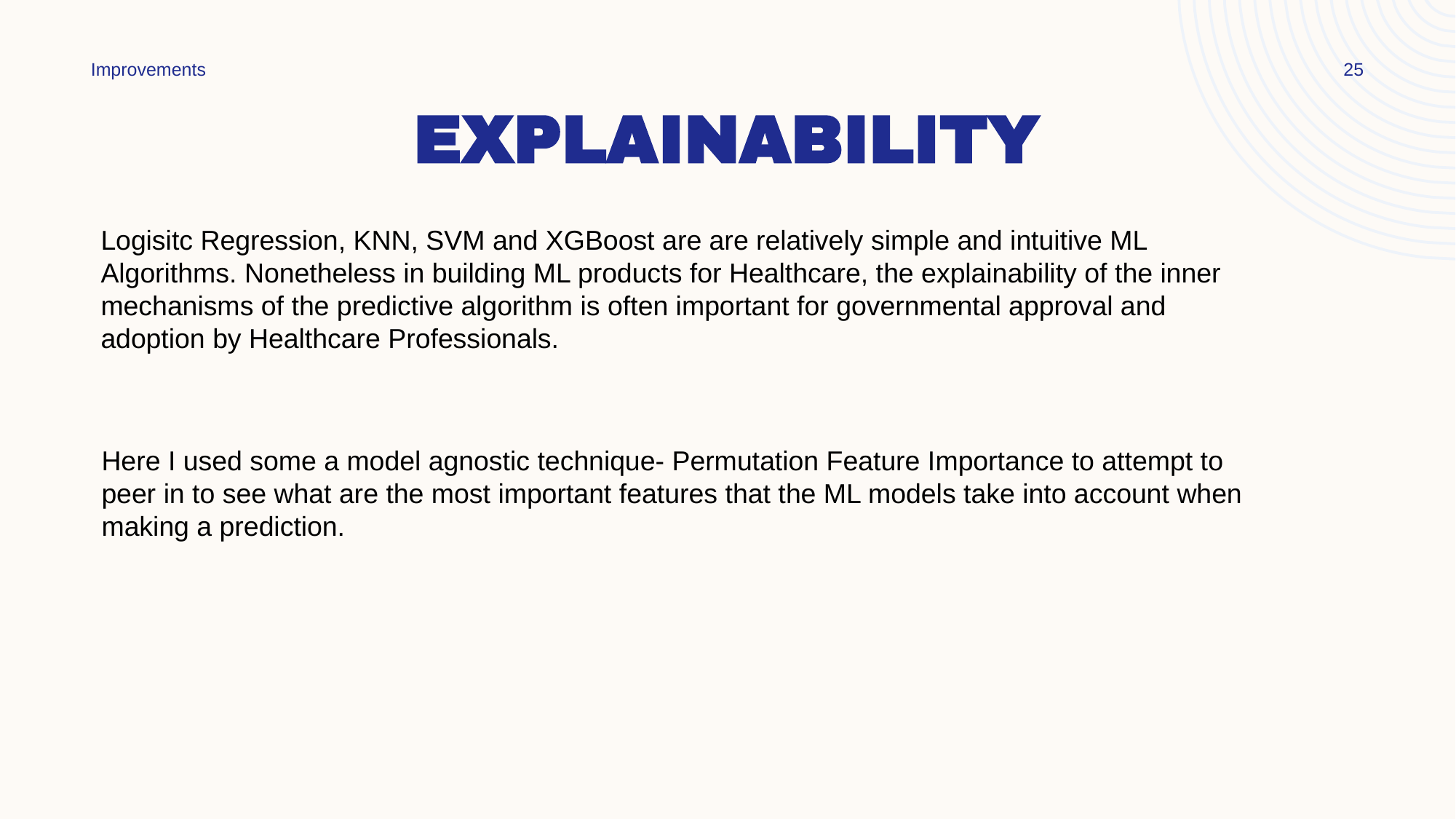

# Explainability
25
Improvements
Logisitc Regression, KNN, SVM and XGBoost are are relatively simple and intuitive ML Algorithms. Nonetheless in building ML products for Healthcare, the explainability of the inner mechanisms of the predictive algorithm is often important for governmental approval and adoption by Healthcare Professionals.
Here I used some a model agnostic technique- Permutation Feature Importance to attempt to peer in to see what are the most important features that the ML models take into account when making a prediction.